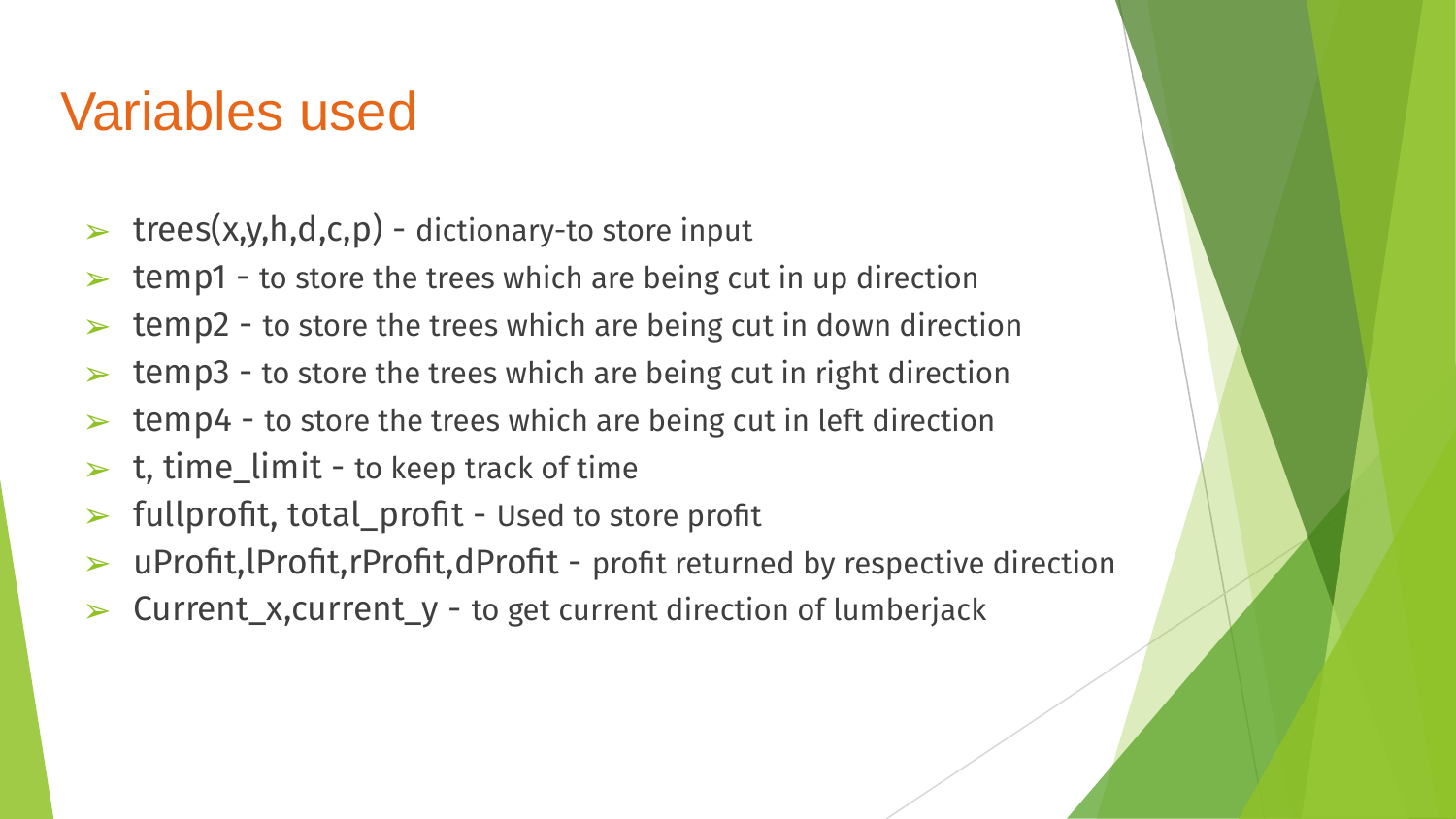

# Variables used
trees(x,y,h,d,c,p) - dictionary-to store input
temp1 - to store the trees which are being cut in up direction
temp2 - to store the trees which are being cut in down direction
temp3 - to store the trees which are being cut in right direction
temp4 - to store the trees which are being cut in left direction
t, time_limit - to keep track of time
fullprofit, total_profit - Used to store profit
uProfit,lProfit,rProfit,dProfit - profit returned by respective direction
Current_x,current_y - to get current direction of lumberjack